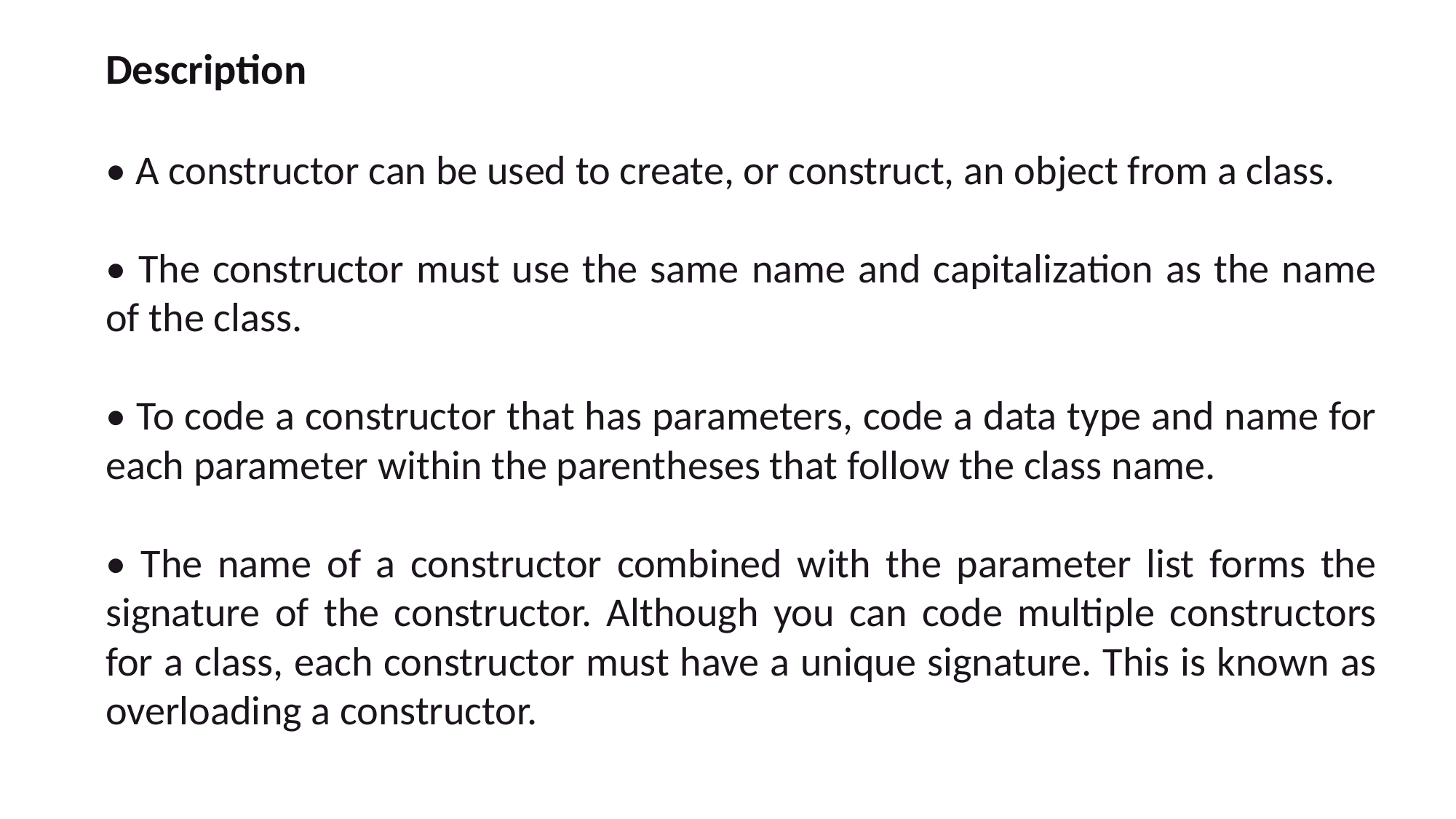

Description

• A constructor can be used to create, or construct, an object from a class.

• The constructor must use the same name and capitalization as the name of the class.

• To code a constructor that has parameters, code a data type and name for each parameter within the parentheses that follow the class name.

• The name of a constructor combined with the parameter list forms the signature of the constructor. Although you can code multiple constructors for a class, each constructor must have a unique signature. This is known as overloading a constructor.